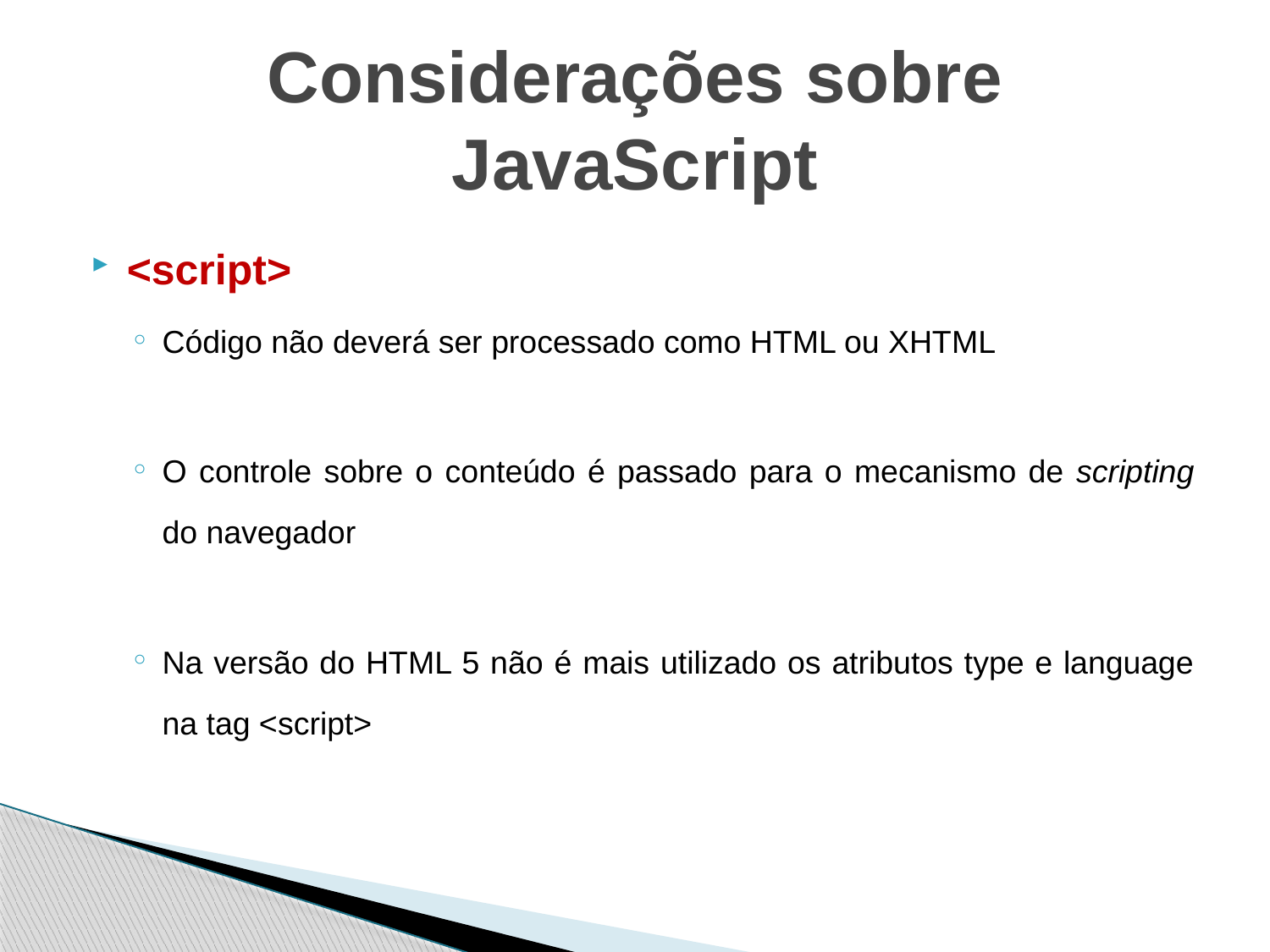

# Considerações sobre JavaScript
<script>
Código não deverá ser processado como HTML ou XHTML

O controle sobre o conteúdo é passado para o mecanismo de scripting do navegador

Na versão do HTML 5 não é mais utilizado os atributos type e language na tag <script>